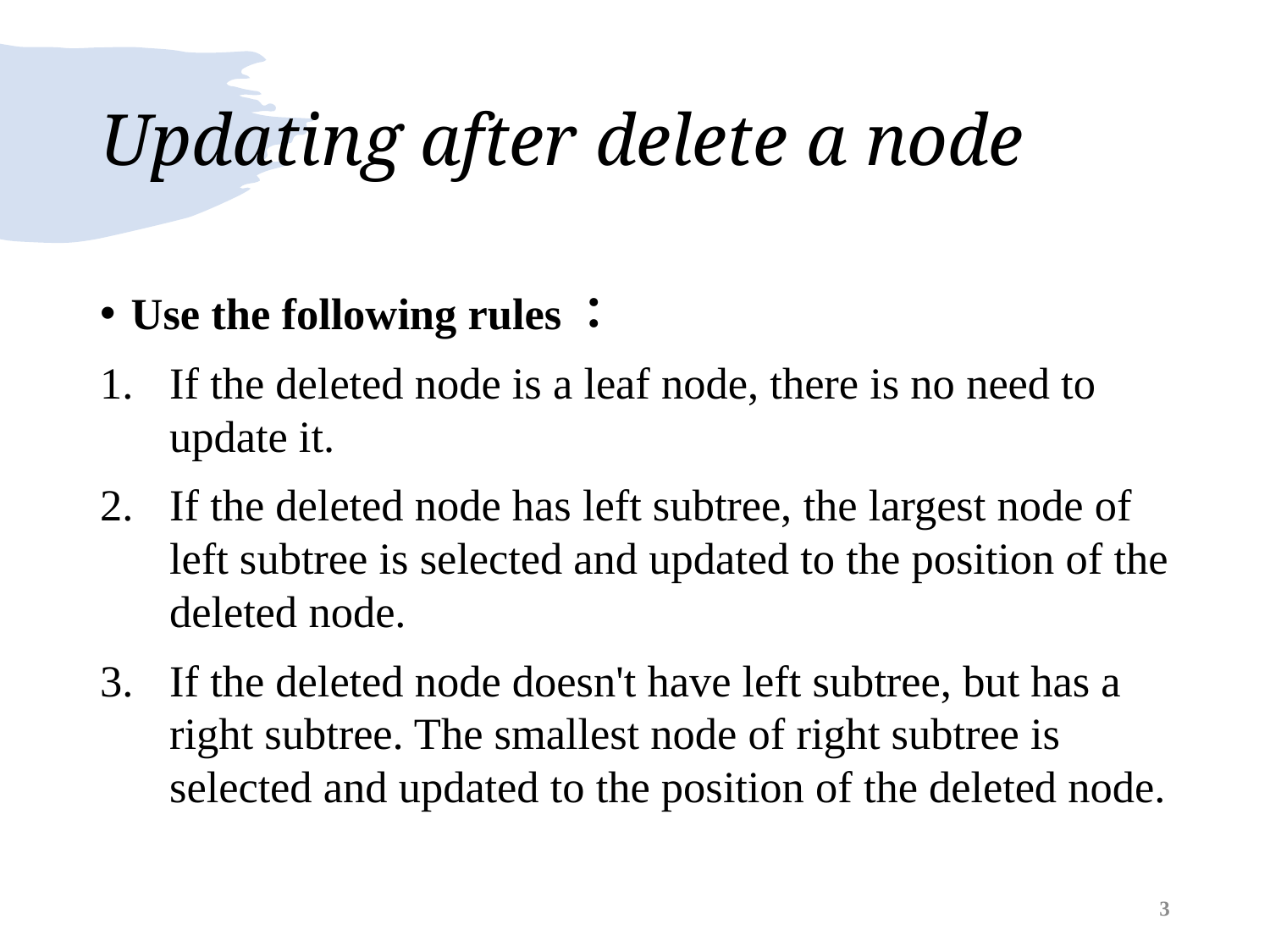

# Updating after delete a node
Use the following rules：
If the deleted node is a leaf node, there is no need to update it.
If the deleted node has left subtree, the largest node of left subtree is selected and updated to the position of the deleted node.
If the deleted node doesn't have left subtree, but has a right subtree. The smallest node of right subtree is selected and updated to the position of the deleted node.
3